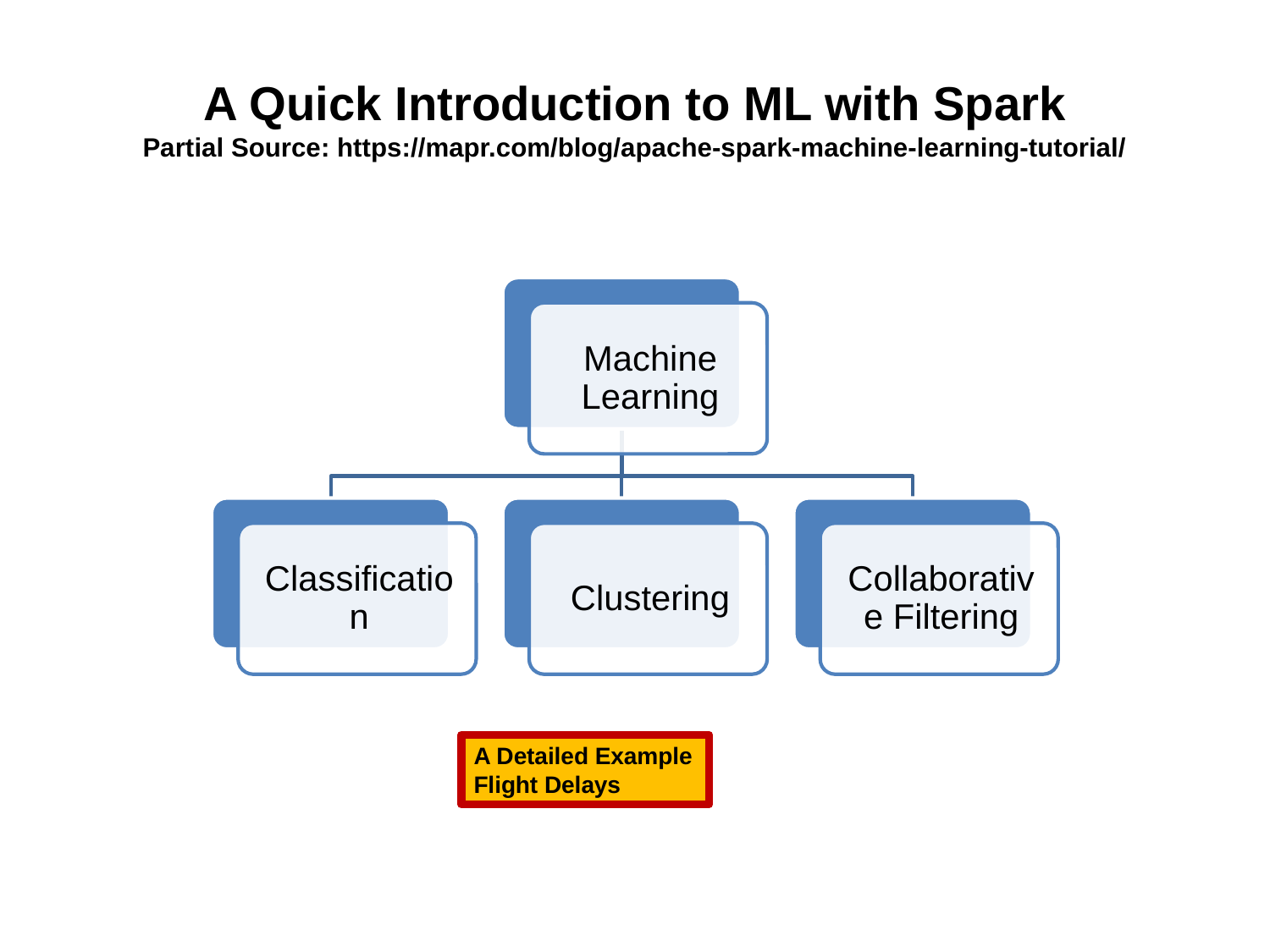

# A Quick Introduction to ML with Spark Partial Source: https://mapr.com/blog/apache-spark-machine-learning-tutorial/
Machine Learning
Classification
Clustering
Collaborative Filtering
A Detailed Example
Flight Delays